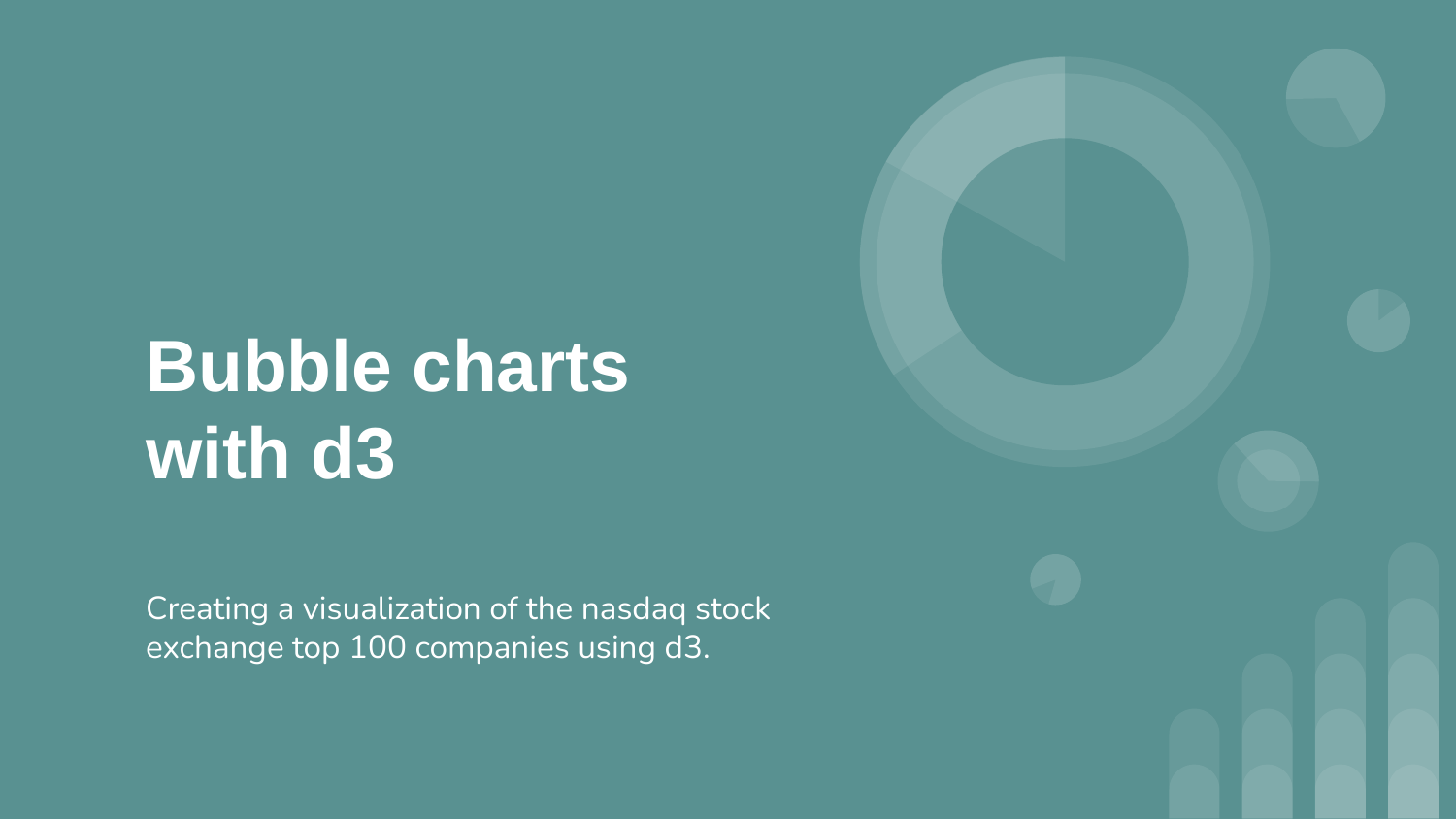

# Bubble charts with d3
Creating a visualization of the nasdaq stock exchange top 100 companies using d3.